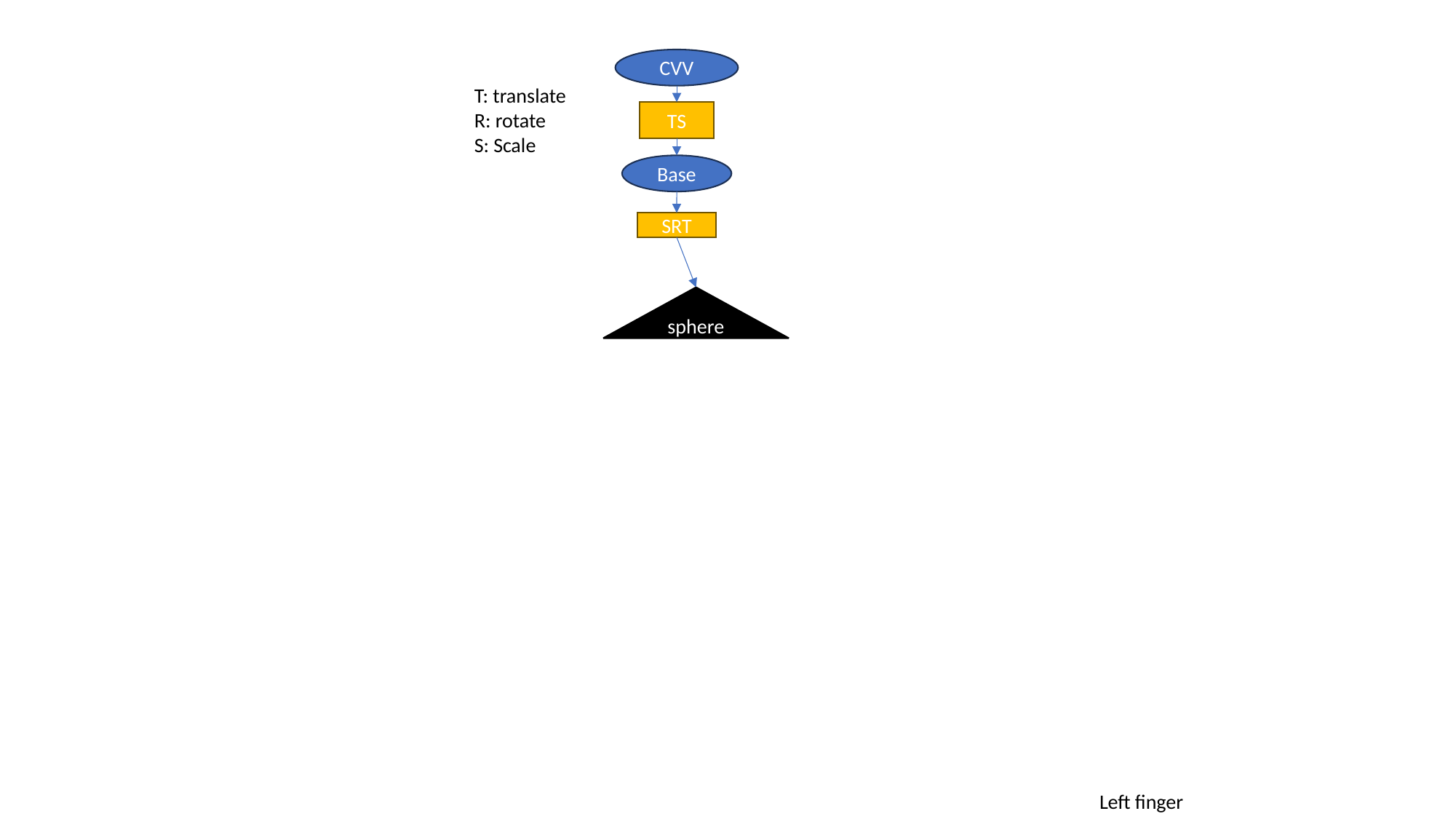

CVV
T: translate
R: rotate
S: Scale
TS
Base
SRT
sphere
Left finger